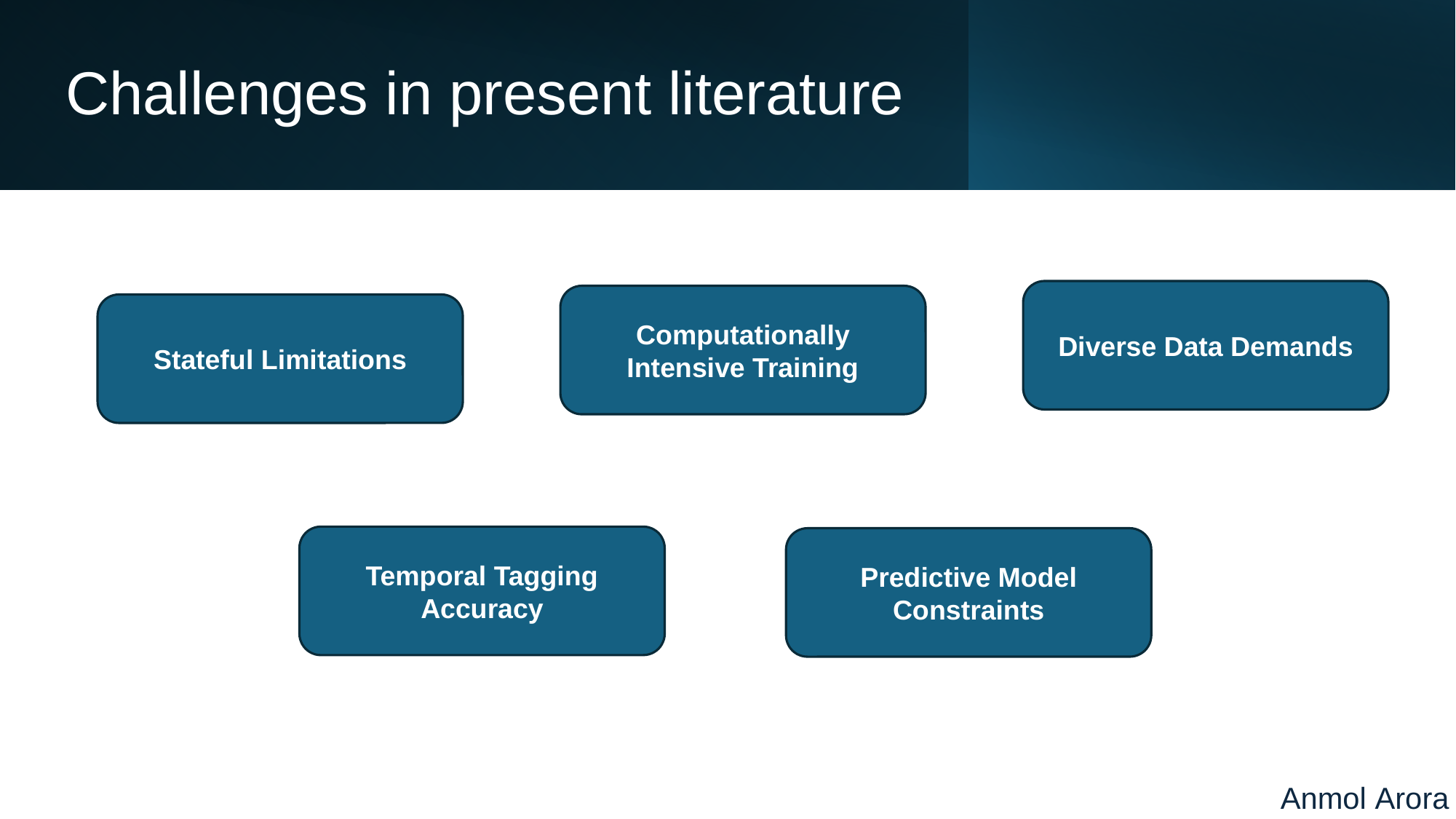

# Challenges in present literature
Diverse Data Demands
Computationally Intensive Training
Stateful Limitations
Temporal Tagging Accuracy
Predictive Model Constraints
Anmol Arora